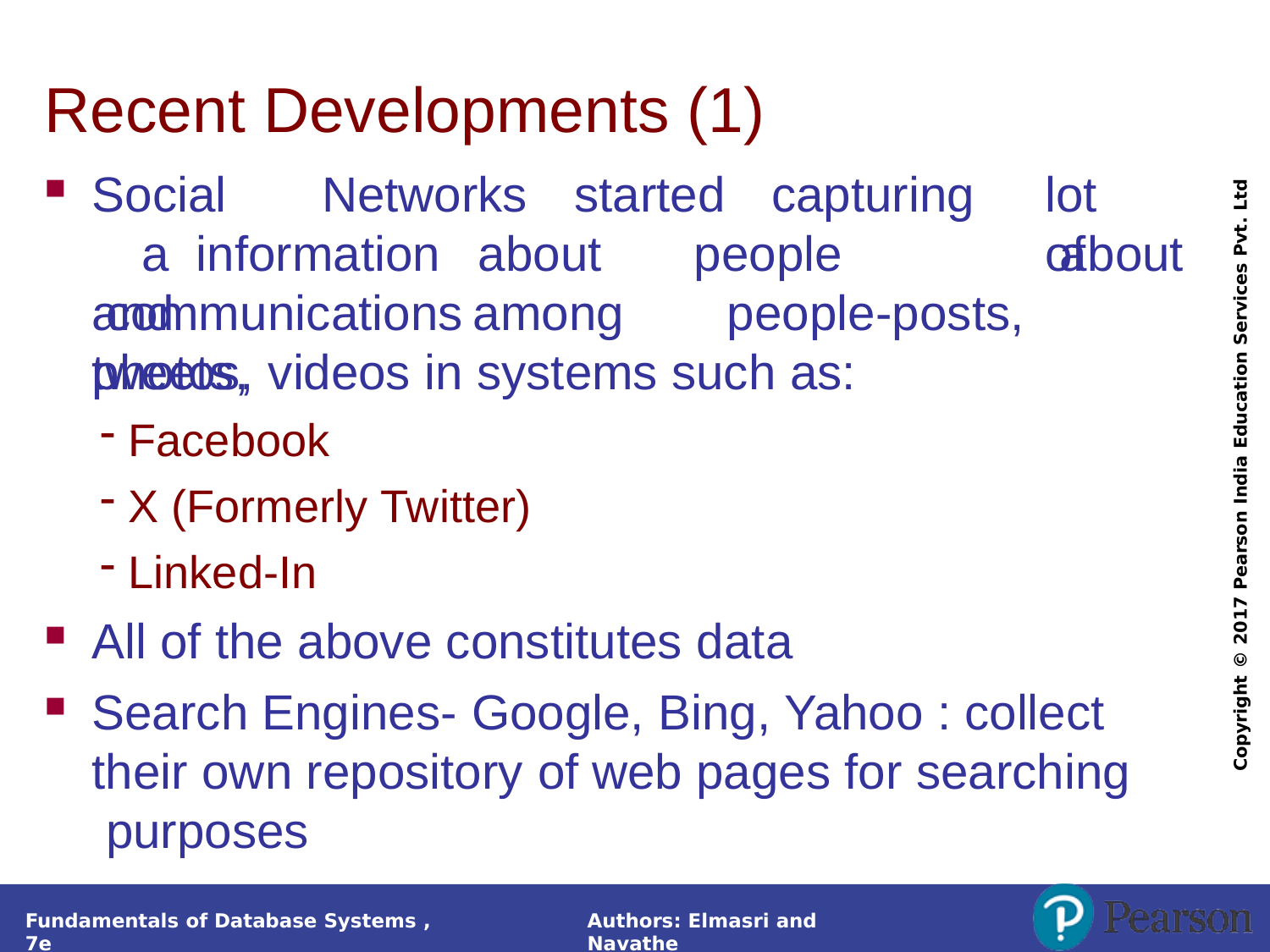

# Recent Developments (1)
Social	Networks	started	capturing	a  information	about	people	and
lot	of
Copyright © 2017 Pearson India Education Services Pvt. Ltd
about  communications	among	people-posts,	tweets,
photos, videos in systems such as:
Facebook
X (Formerly Twitter)
Linked-In
All of the above constitutes data
Search Engines- Google, Bing, Yahoo : collect  their own repository of web pages for searching  purposes
Authors: Elmasri and Navathe
Fundamentals of Database Systems , 7e